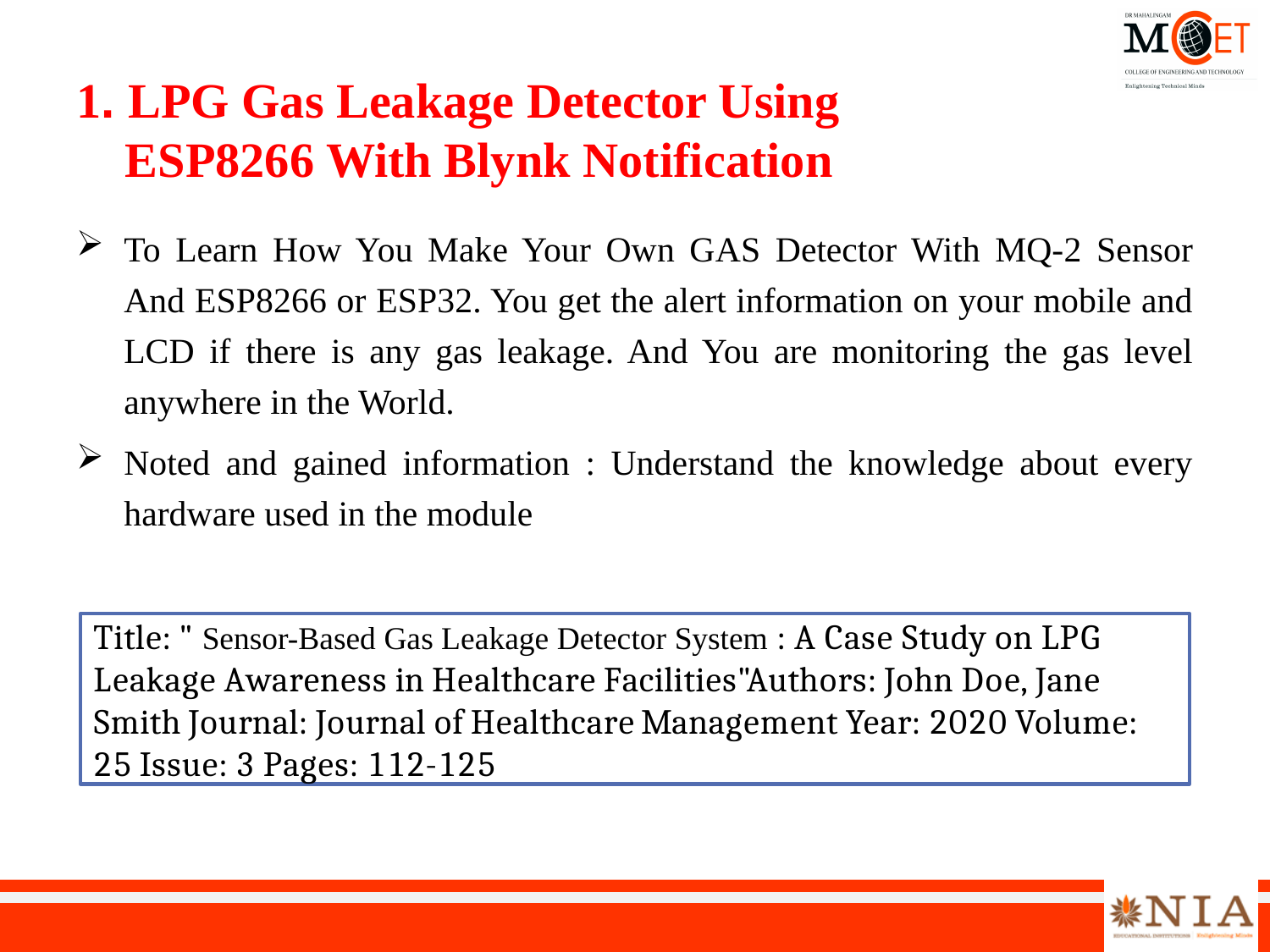

# 1. LPG Gas Leakage Detector Using ESP8266 With Blynk Notification
To Learn How You Make Your Own GAS Detector With MQ-2 Sensor And ESP8266 or ESP32. You get the alert information on your mobile and LCD if there is any gas leakage. And You are monitoring the gas level anywhere in the World.
Noted and gained information : Understand the knowledge about every hardware used in the module

Title: " Sensor-Based Gas Leakage Detector System : A Case Study on LPG Leakage Awareness in Healthcare Facilities"Authors: John Doe, Jane Smith Journal: Journal of Healthcare Management Year: 2020 Volume: 25 Issue: 3 Pages: 112-125